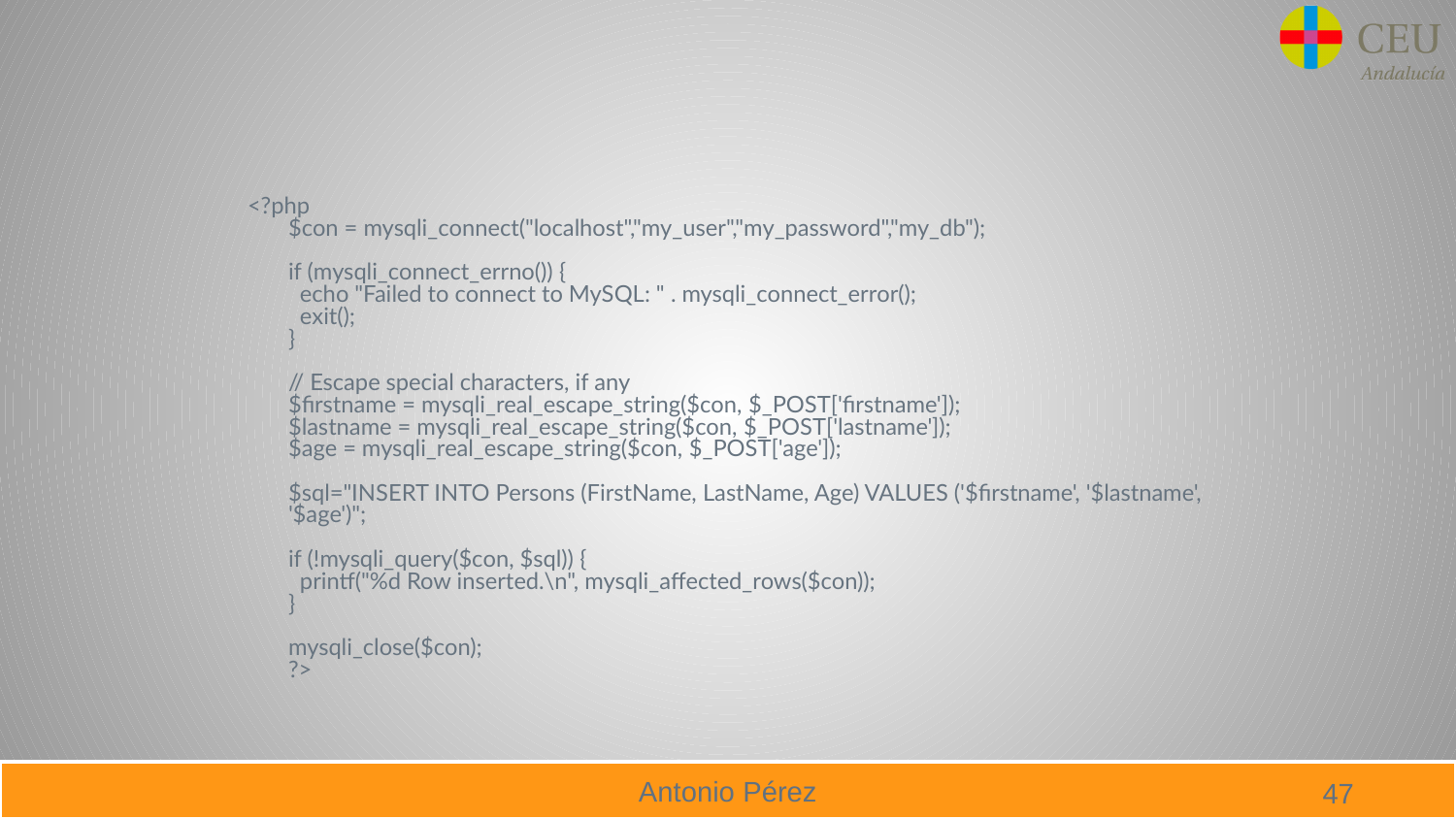

<?php
$con = mysqli_connect("localhost","my_user","my_password","my_db");
if (mysqli_connect_errno()) {
  echo "Failed to connect to MySQL: " . mysqli_connect_error();
  exit();
}
// Escape special characters, if any
$firstname = mysqli_real_escape_string($con, $_POST['firstname']);
$lastname = mysqli_real_escape_string($con, $_POST['lastname']);
$age = mysqli_real_escape_string($con, $_POST['age']);
$sql="INSERT INTO Persons (FirstName, LastName, Age) VALUES ('$firstname', '$lastname', '$age')";
if (!mysqli_query($con, $sql)) {
  printf("%d Row inserted.\n", mysqli_affected_rows($con));
}
mysqli_close($con);
?>
47